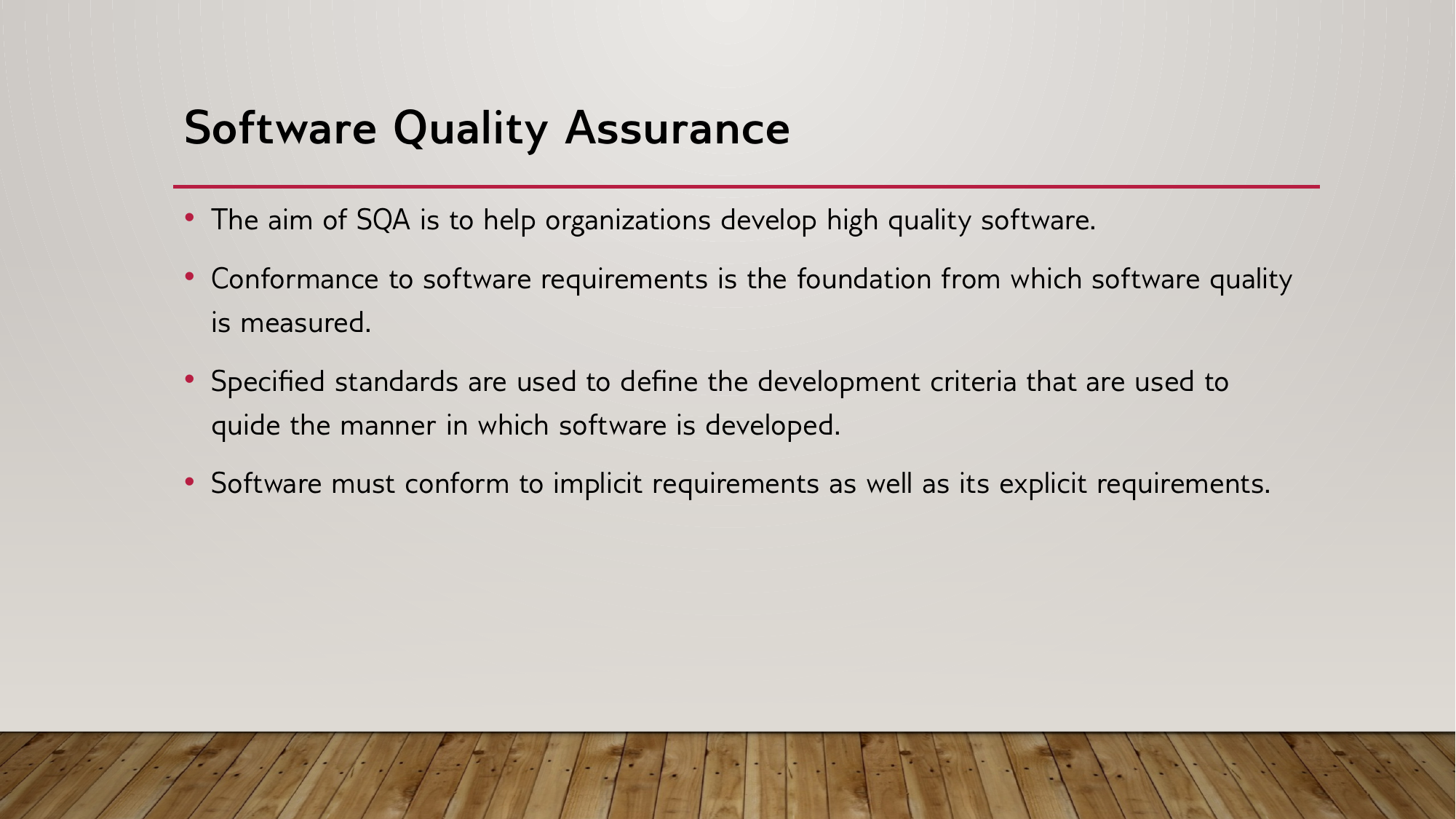

# Software Quality Assurance
The aim of SQA is to help organizations develop high quality software.
Conformance to software requirements is the foundation from which software quality is measured.
Specified standards are used to define the development criteria that are used to quide the manner in which software is developed.
Software must conform to implicit requirements as well as its explicit requirements.